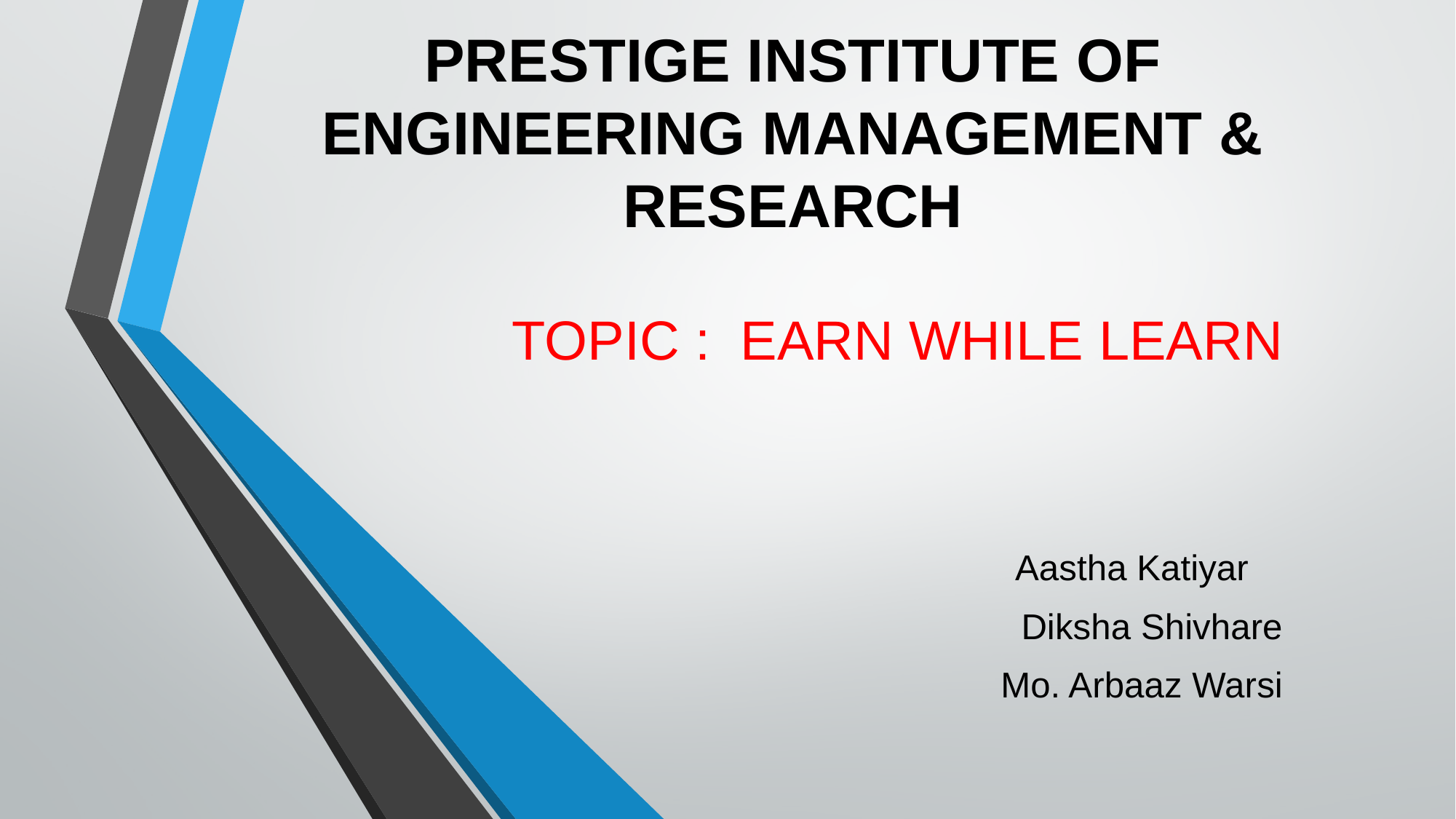

# PRESTIGE INSTITUTE OF ENGINEERING MANAGEMENT & RESEARCH
TOPIC :  EARN WHILE LEARN

   Aastha Katiyar
				                      Diksha Shivhare
						   Mo. Arbaaz Warsi